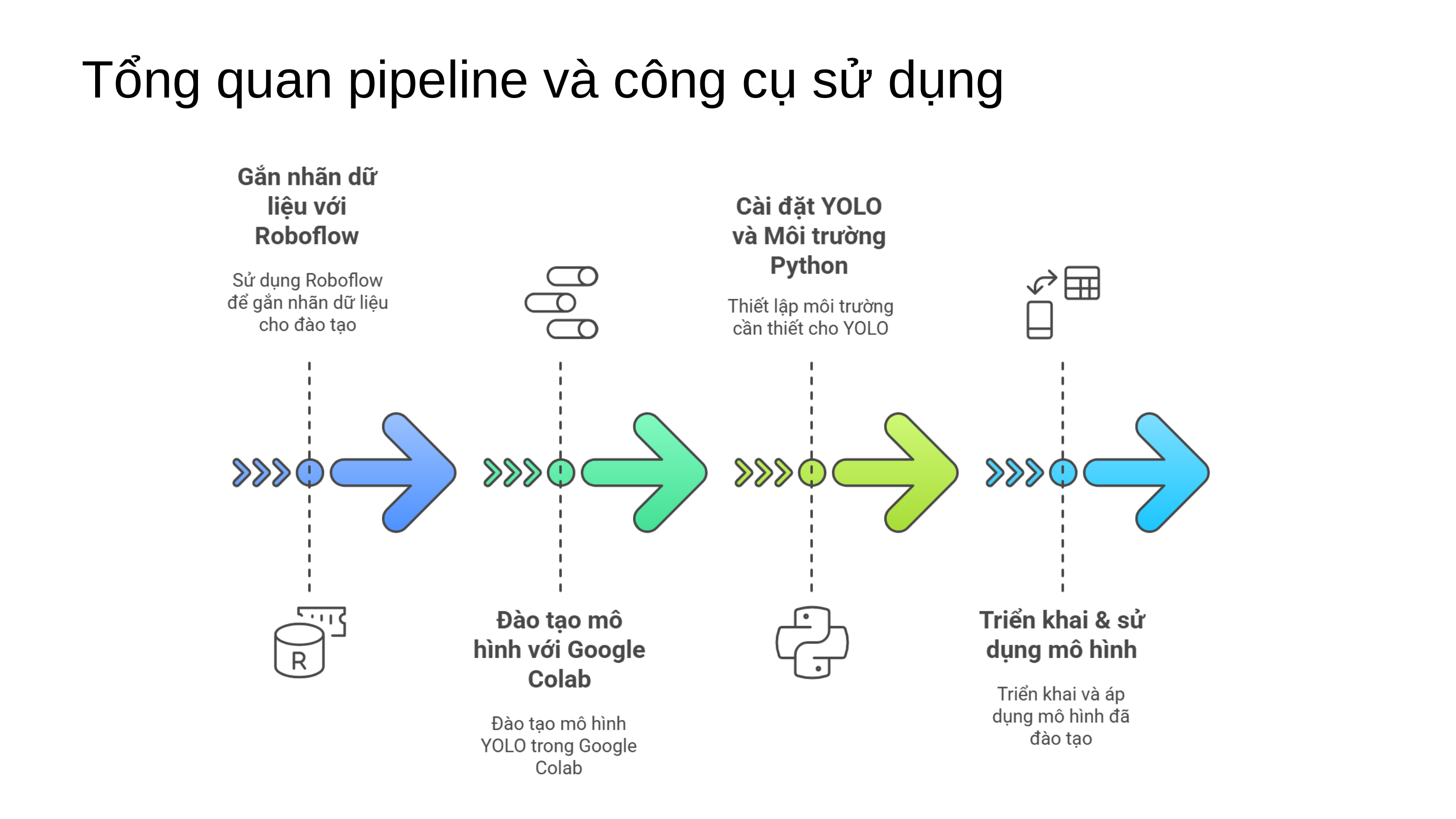

Tổng quan pipeline và công cụ sử dụng